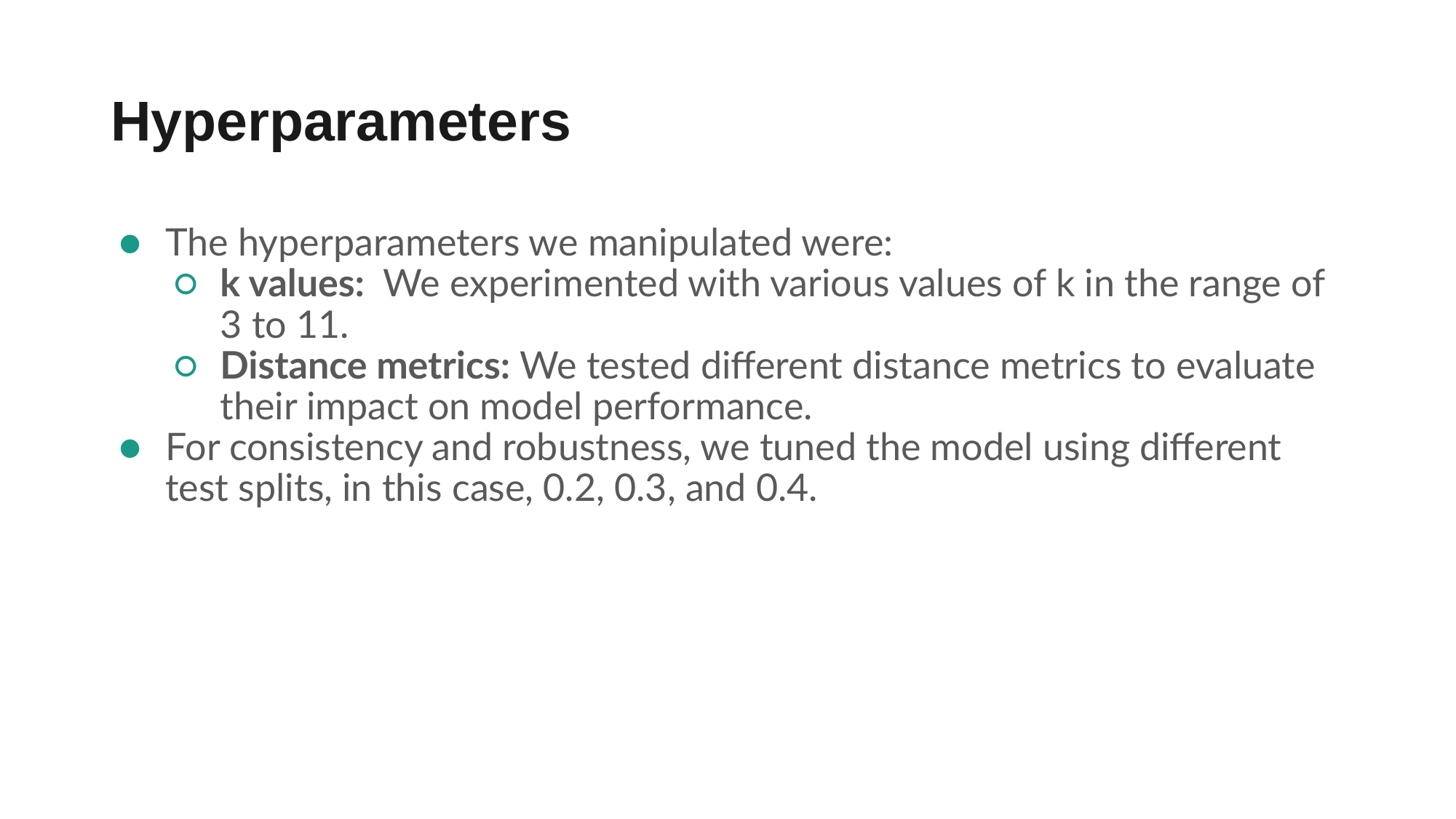

# Hyperparameters
The hyperparameters we manipulated were:
k values:  We experimented with various values of k in the range of 3 to 11.
Distance metrics: We tested different distance metrics to evaluate their impact on model performance.
For consistency and robustness, we tuned the model using different test splits, in this case, 0.2, 0.3, and 0.4.